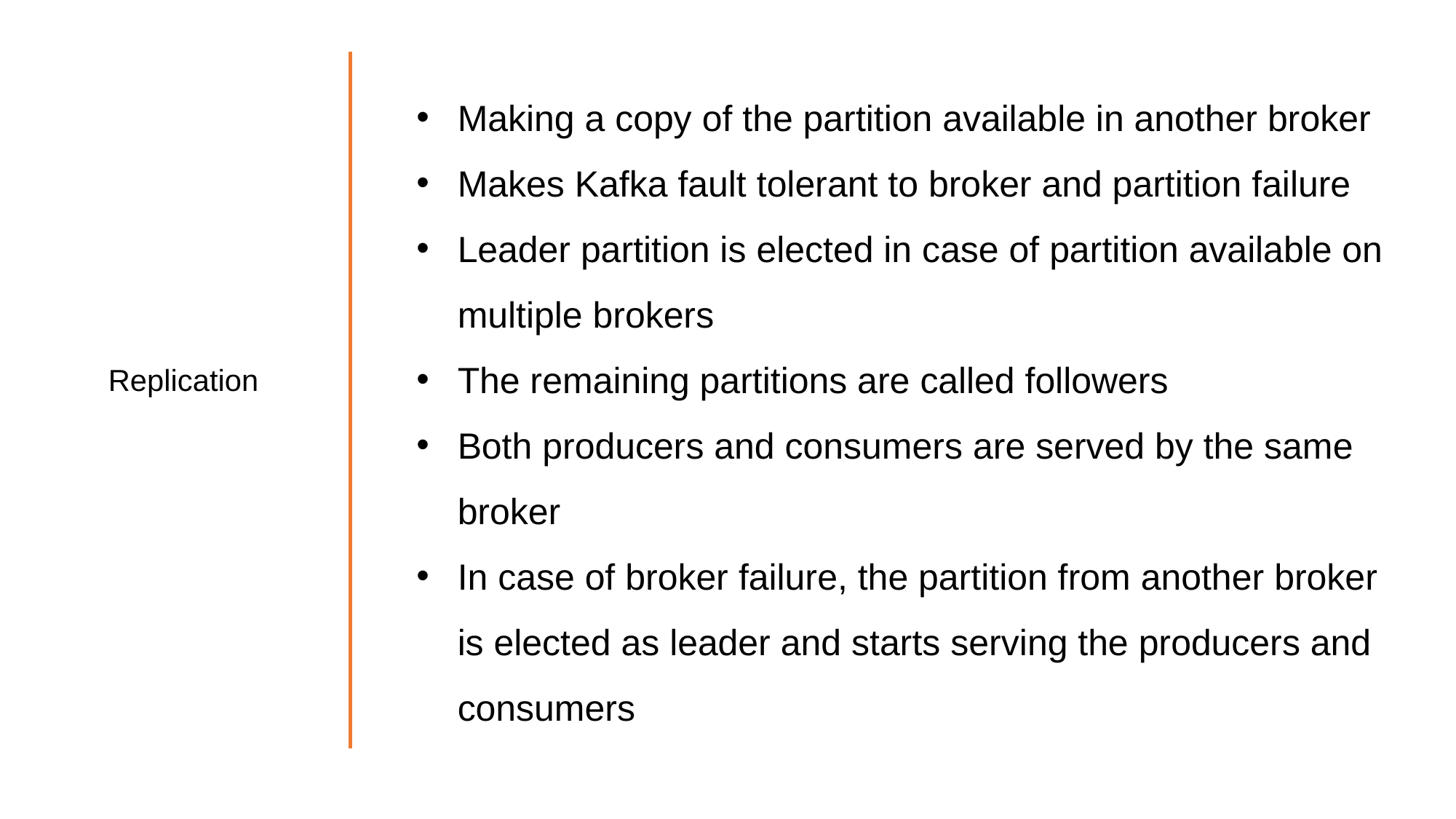

Making a copy of the partition available in another broker
Makes Kafka fault tolerant to broker and partition failure
Leader partition is elected in case of partition available on multiple brokers
The remaining partitions are called followers
Both producers and consumers are served by the same broker
In case of broker failure, the partition from another broker is elected as leader and starts serving the producers and consumers
Replication